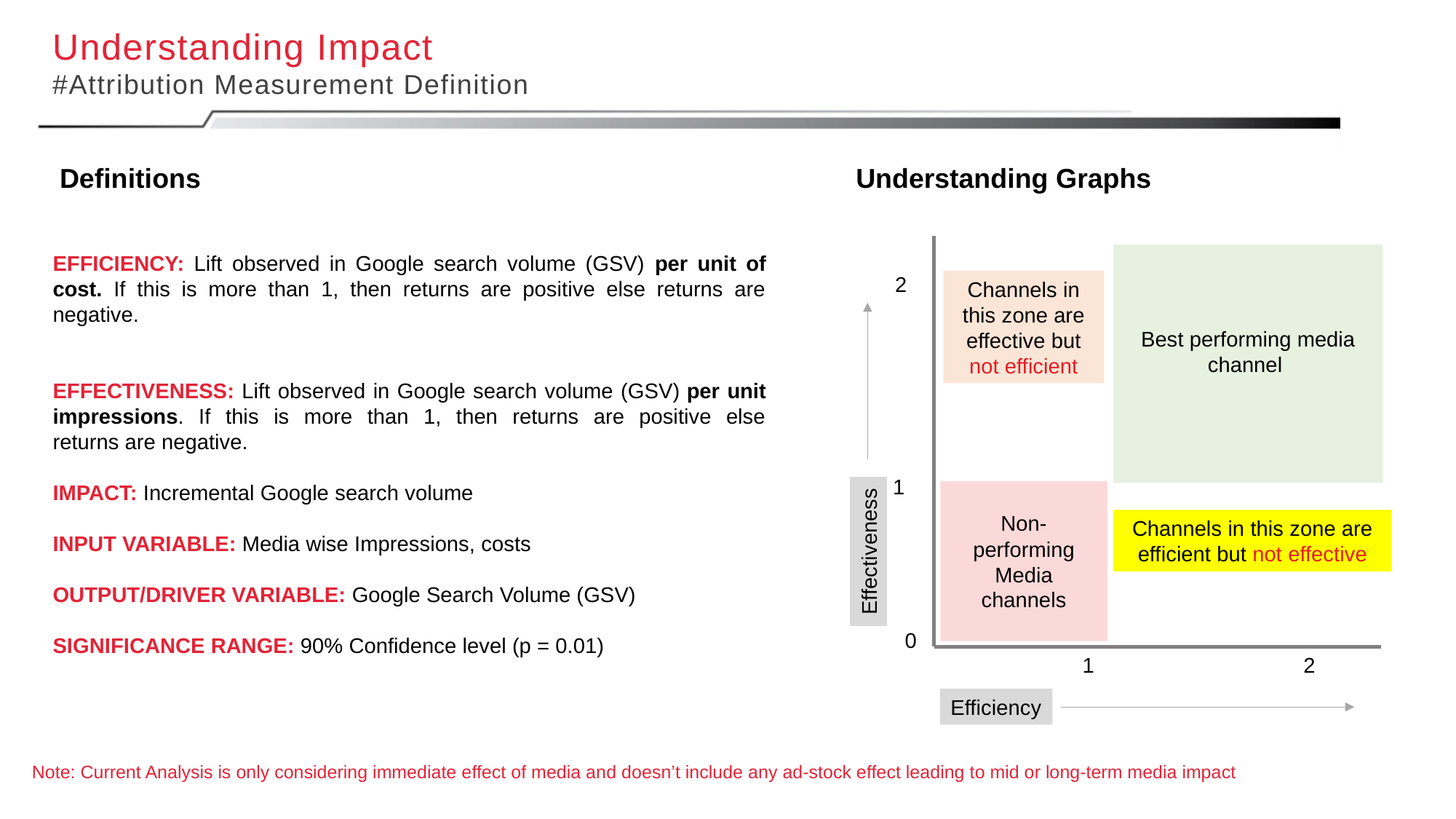

Understanding Impact
#Attribution Measurement Definition
Definitions
Understanding Graphs
Best performing media channel

2
Channels in this zone are effective but not efficient
1
Non- performing Media channels
Channels in this zone are efficient but not effective
Effectiveness
0
1
2
Efficiency
EFFICIENCY: Lift observed in Google search volume (GSV) per unit of cost. If this is more than 1, then returns are positive else returns are negative.

EFFECTIVENESS: Lift observed in Google search volume (GSV) per unit impressions. If this is more than 1, then returns are positive else returns are negative.

IMPACT: Incremental Google search volume

INPUT VARIABLE: Media wise Impressions, costs

OUTPUT/DRIVER VARIABLE: Google Search Volume (GSV)

SIGNIFICANCE RANGE: 90% Confidence level (p = 0.01)

Note: Current Analysis is only considering immediate effect of media and doesn’t include any ad-stock effect leading to mid or long-term media impact